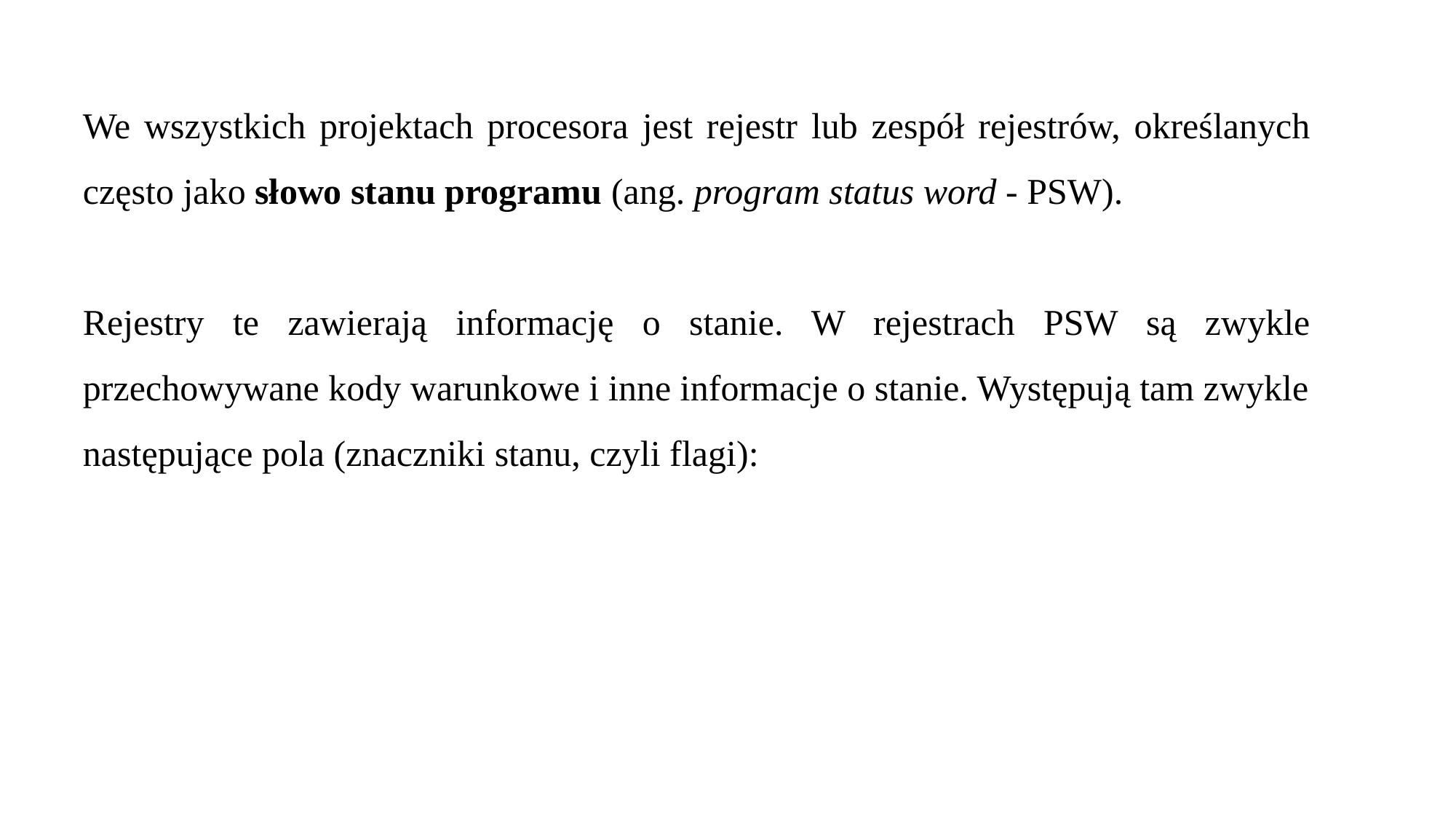

We wszystkich projektach procesora jest rejestr lub zespół rejestrów, określanych często jako słowo stanu programu (ang. program status word - PSW).

Rejestry te zawierają informację o stanie. W rejestrach PSW są zwykle przechowywane kody warunkowe i inne informacje o stanie. Występują tam zwykle
następujące pola (znaczniki stanu, czyli flagi):